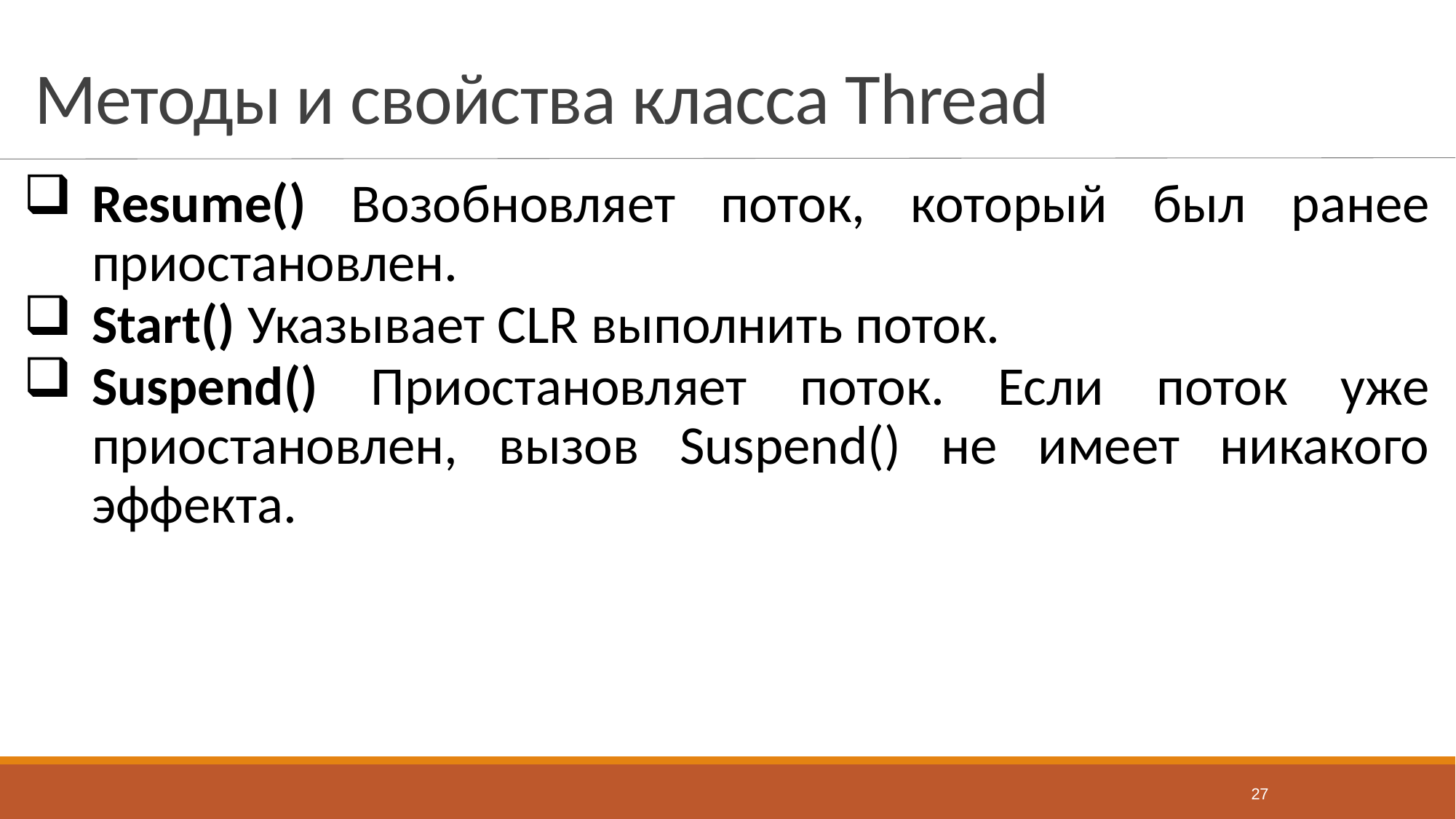

# Методы и свойства класса Thread
Resume() Возобновляет поток, который был ранее приостановлен.
Start() Указывает CLR выполнить поток.
Suspend() Приостановляет поток. Если поток уже приостановлен, вызов Suspend() не имеет никакого эффекта.
27